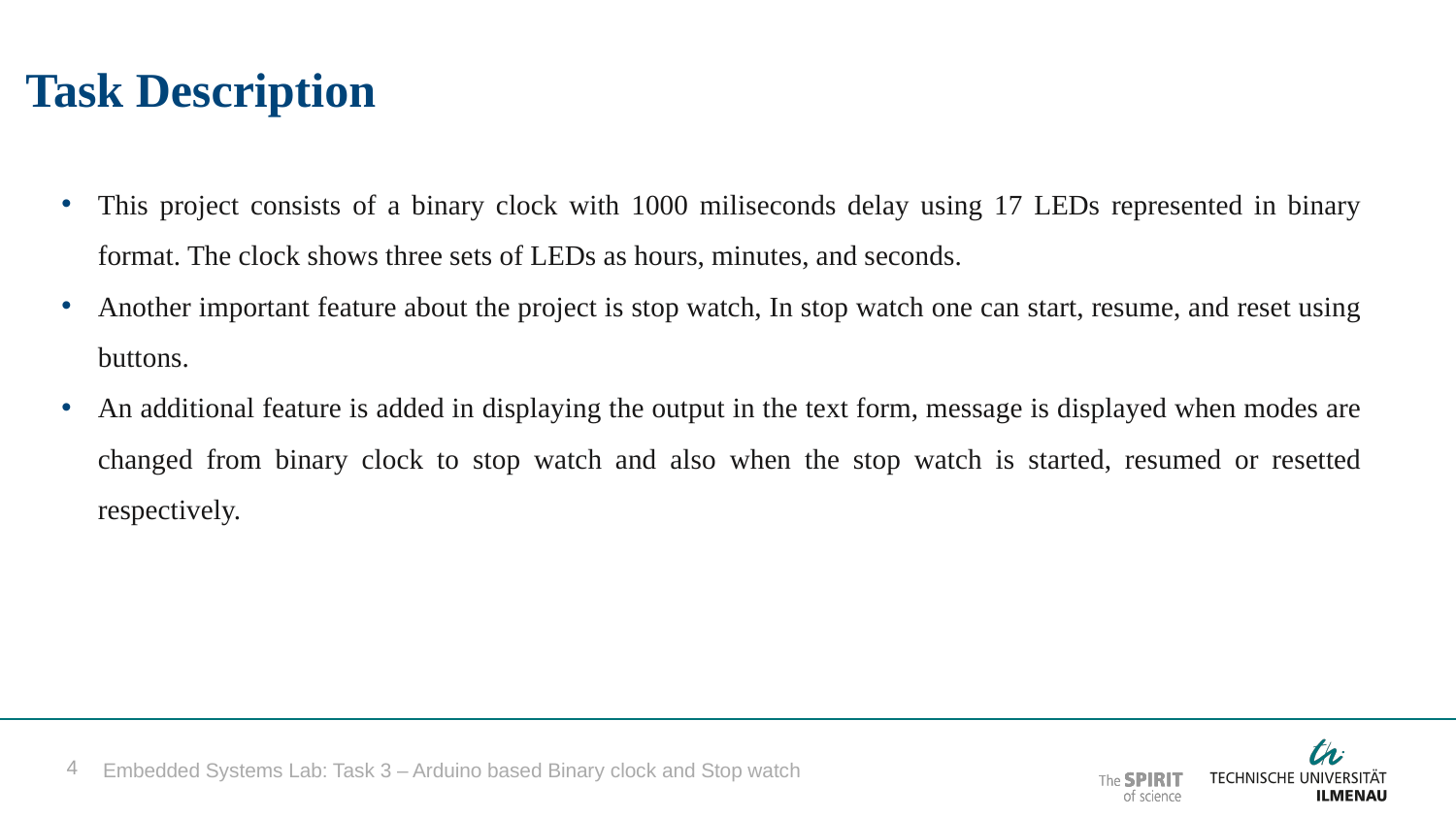

Task Description
This project consists of a binary clock with 1000 miliseconds delay using 17 LEDs represented in binary format. The clock shows three sets of LEDs as hours, minutes, and seconds.
Another important feature about the project is stop watch, In stop watch one can start, resume, and reset using buttons.
An additional feature is added in displaying the output in the text form, message is displayed when modes are changed from binary clock to stop watch and also when the stop watch is started, resumed or resetted respectively.

Embedded Systems Lab: Task 3 – Arduino based Binary clock and Stop watch
4